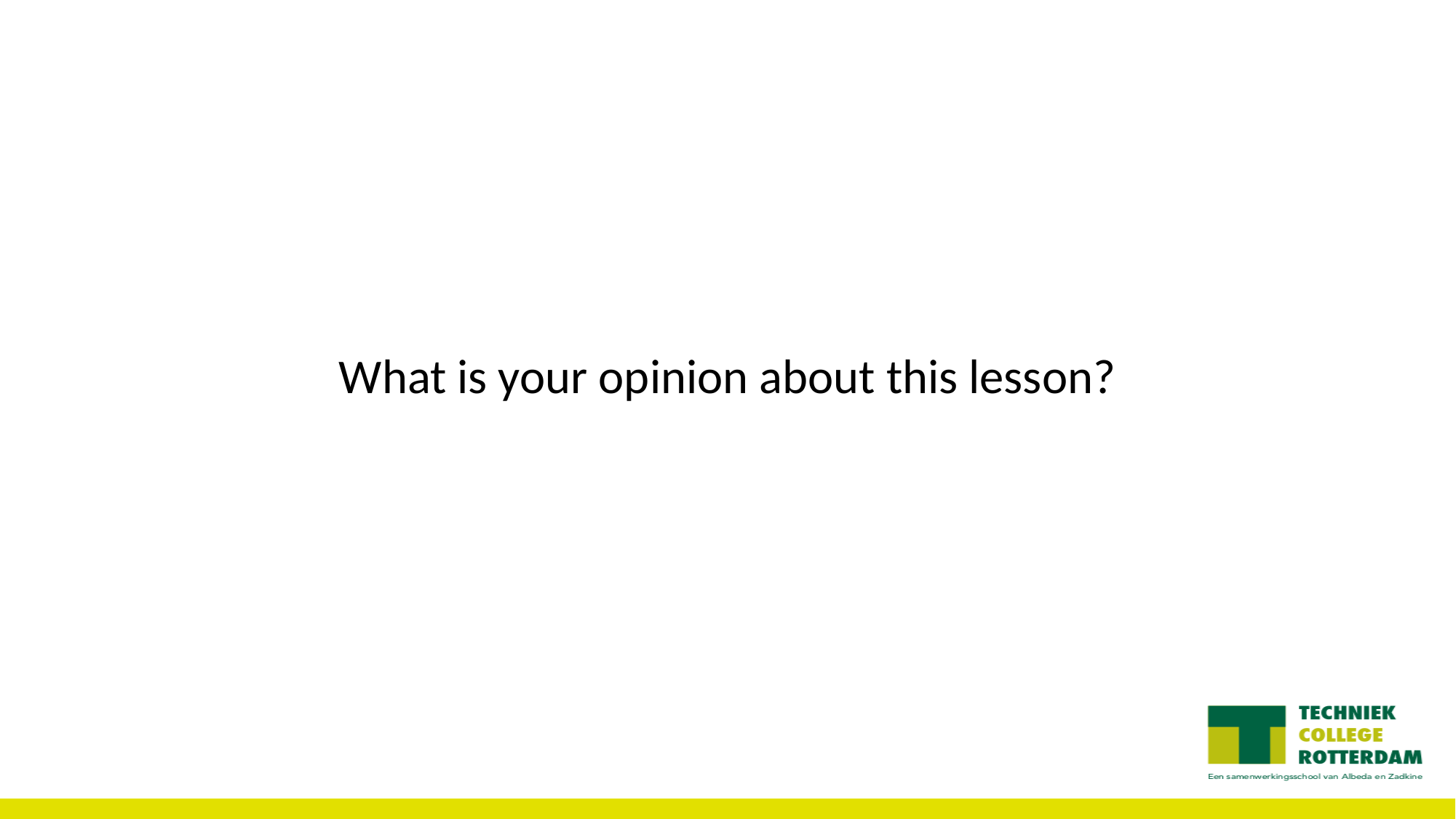

What is your opinion about this lesson?